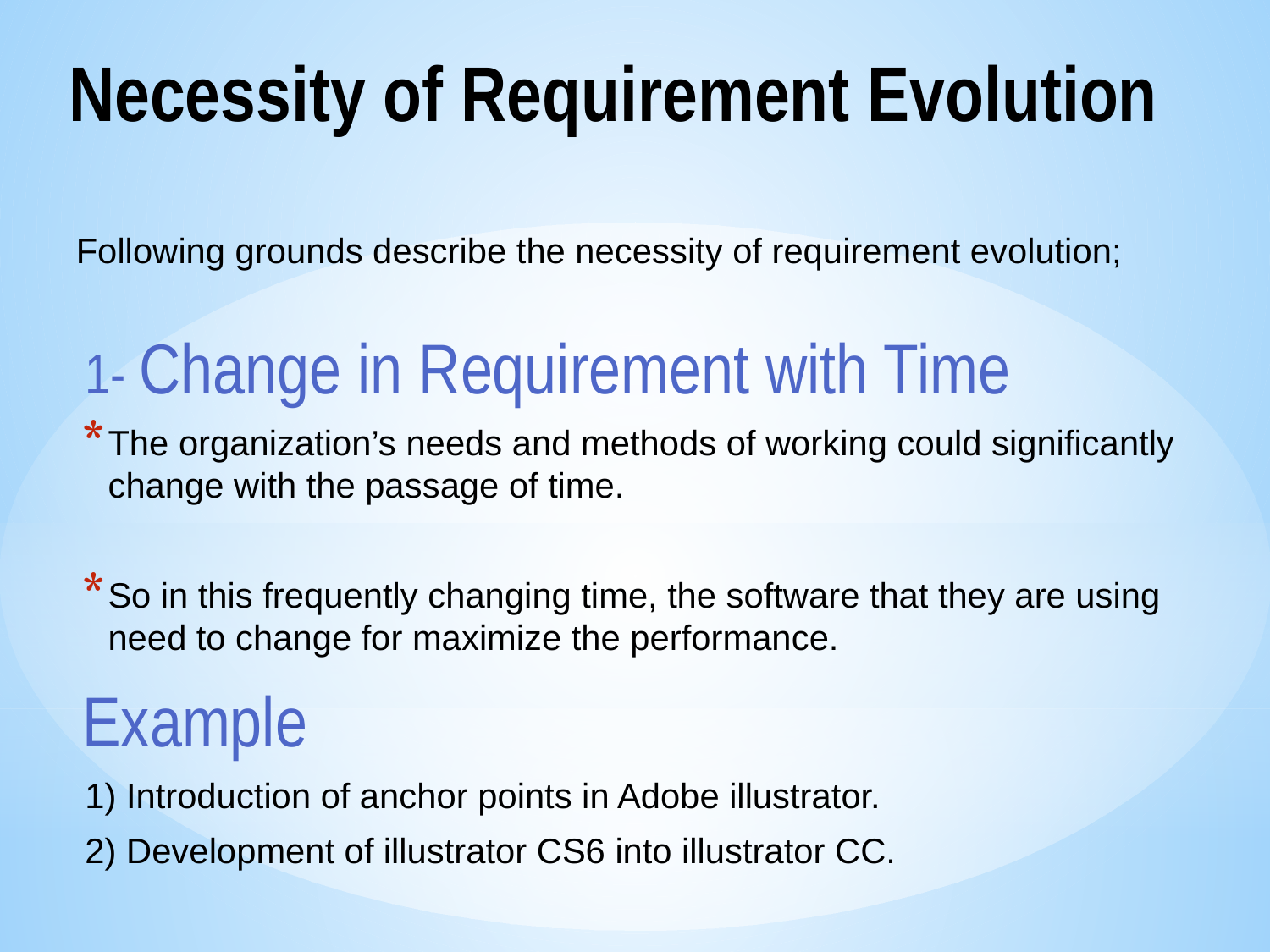

# Necessity of Requirement Evolution
Following grounds describe the necessity of requirement evolution;
1- Change in Requirement with Time
The organization’s needs and methods of working could significantly change with the passage of time.

So in this frequently changing time, the software that they are using need to change for maximize the performance.
Example
1) Introduction of anchor points in Adobe illustrator.
2) Development of illustrator CS6 into illustrator CC.